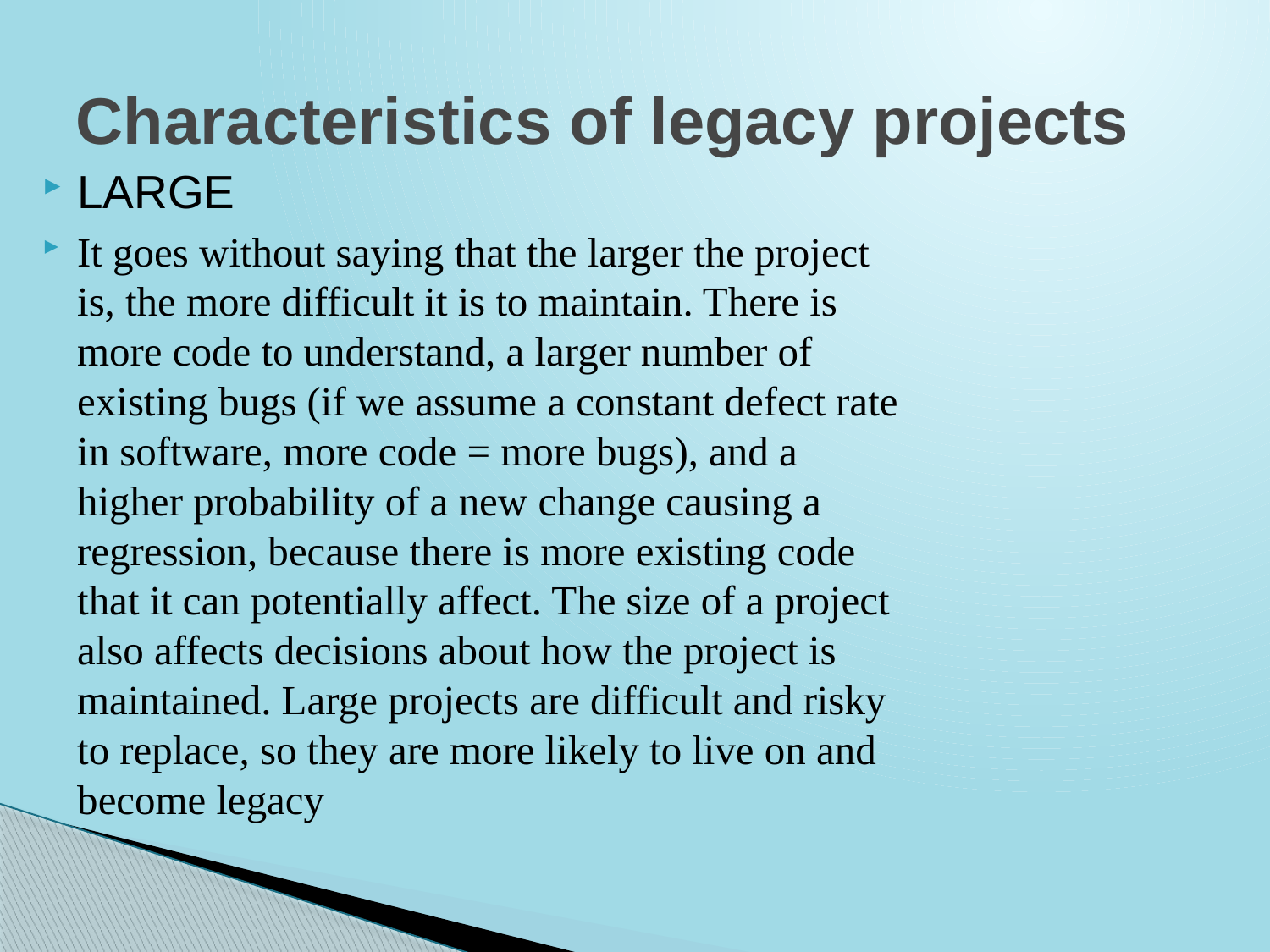

# Characteristics of legacy projects
LARGE
It goes without saying that the larger the project is, the more difficult it is to maintain. There is more code to understand, a larger number of existing bugs (if we assume a constant defect rate in software, more code = more bugs), and a higher probability of a new change causing a regression, because there is more existing code that it can potentially affect. The size of a project also affects decisions about how the project is maintained. Large projects are difficult and risky to replace, so they are more likely to live on and become legacy